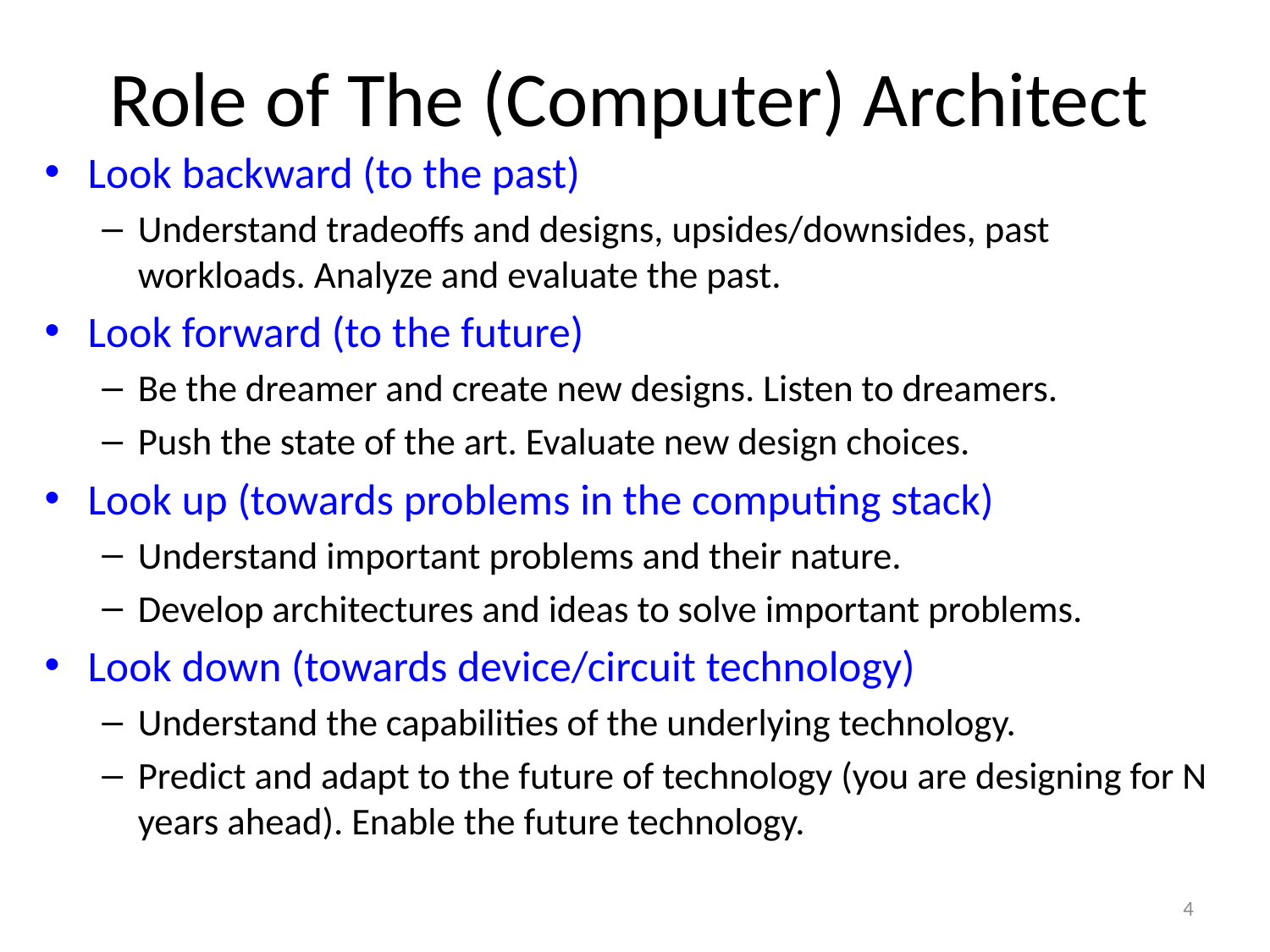

# Role of The (Computer) Architect
Look backward (to the past)
Understand tradeoffs and designs, upsides/downsides, past workloads. Analyze and evaluate the past.
Look forward (to the future)
Be the dreamer and create new designs. Listen to dreamers.
Push the state of the art. Evaluate new design choices.
Look up (towards problems in the computing stack)
Understand important problems and their nature.
Develop architectures and ideas to solve important problems.
Look down (towards device/circuit technology)
Understand the capabilities of the underlying technology.
Predict and adapt to the future of technology (you are designing for N years ahead). Enable the future technology.

4